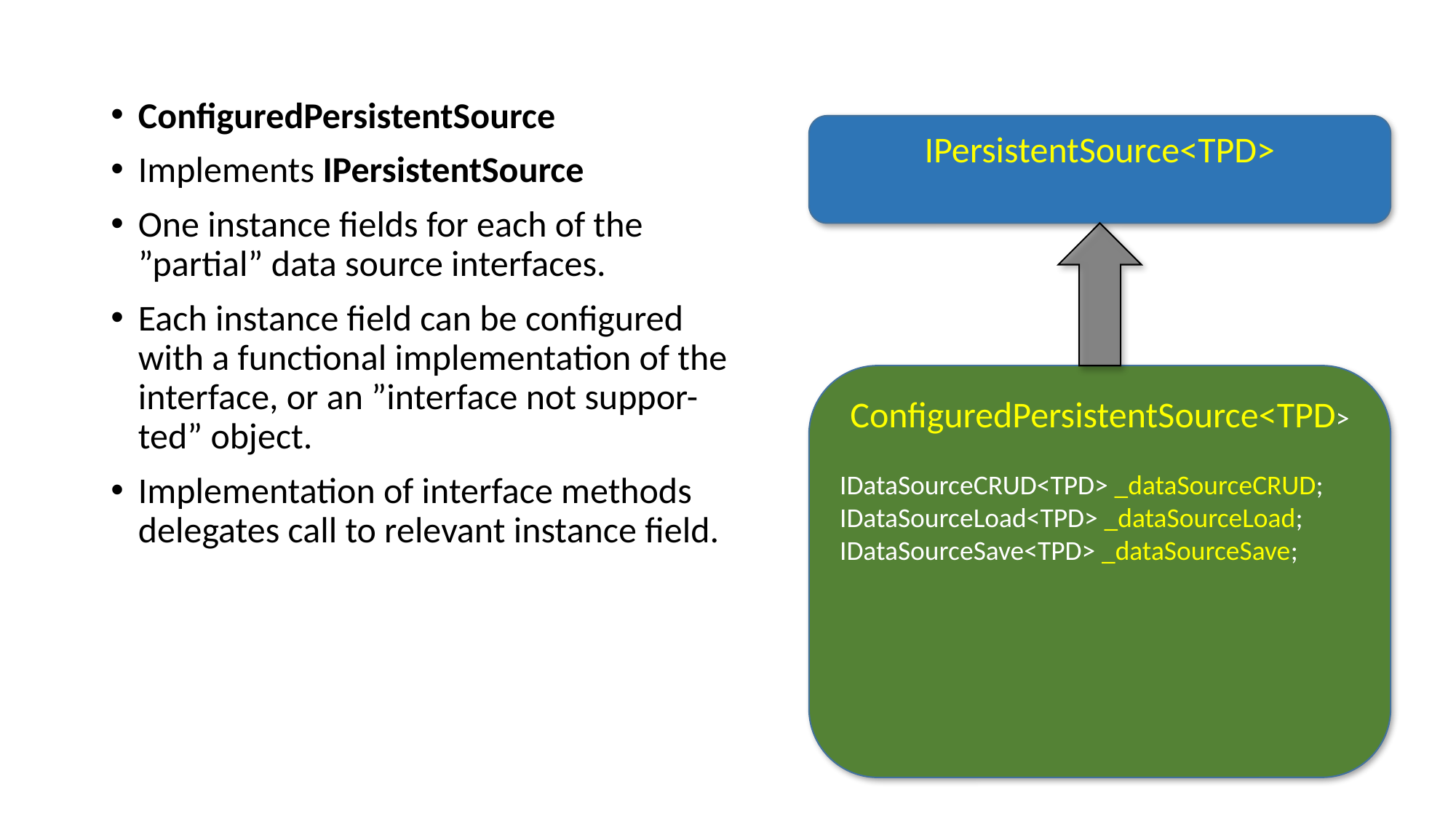

ConfiguredPersistentSource
Implements IPersistentSource
One instance fields for each of the ”partial” data source interfaces.
Each instance field can be configured with a functional implementation of the interface, or an ”interface not suppor-ted” object.
Implementation of interface methods delegates call to relevant instance field.
IPersistentSource<TPD>

ConfiguredPersistentSource<TPD>

IDataSourceCRUD<TPD> _dataSourceCRUD;
IDataSourceLoad<TPD> _dataSourceLoad;
IDataSourceSave<TPD> _dataSourceSave;